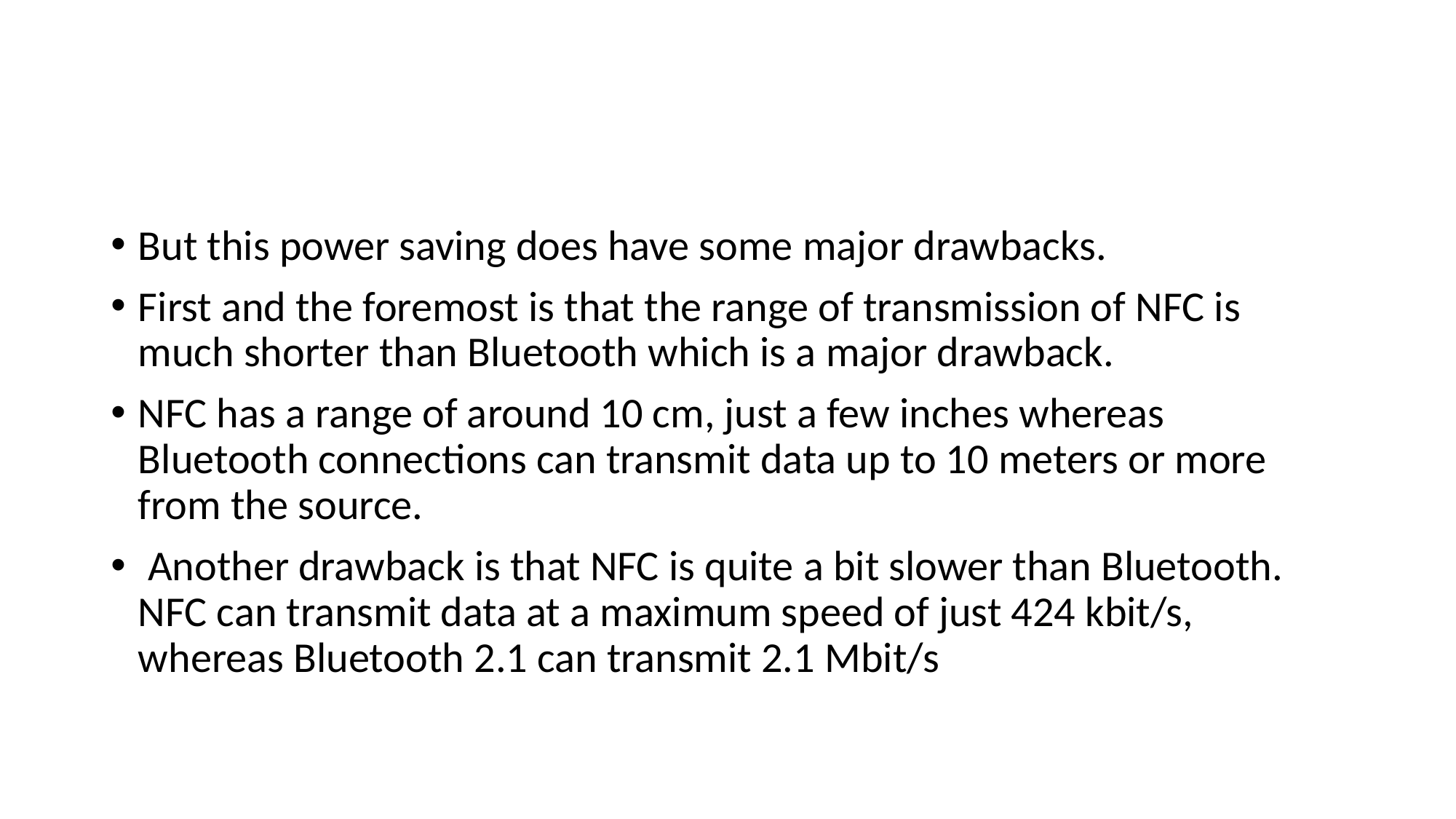

But this power saving does have some major drawbacks.
First and the foremost is that the range of transmission of NFC is much shorter than Bluetooth which is a major drawback.
NFC has a range of around 10 cm, just a few inches whereas Bluetooth connections can transmit data up to 10 meters or more from the source.
 Another drawback is that NFC is quite a bit slower than Bluetooth. NFC can transmit data at a maximum speed of just 424 kbit/s, whereas Bluetooth 2.1 can transmit 2.1 Mbit/s